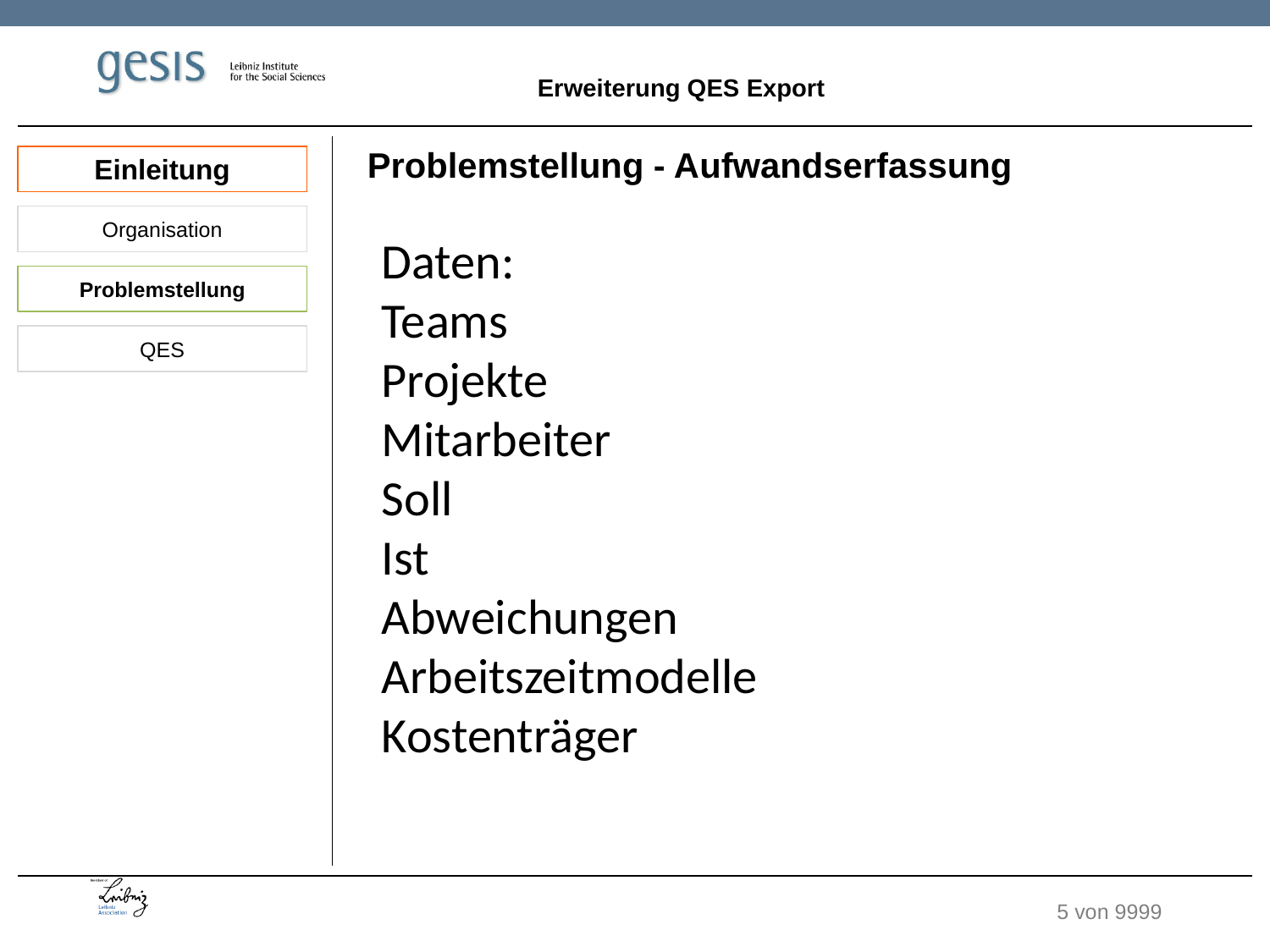

Erweiterung QES Export
Problemstellung - Aufwandserfassung
Einleitung
Organisation
Daten:
Teams
Projekte
Mitarbeiter
Soll
Ist
Abweichungen
Arbeitszeitmodelle
Kostenträger
Problemstellung
QES
5